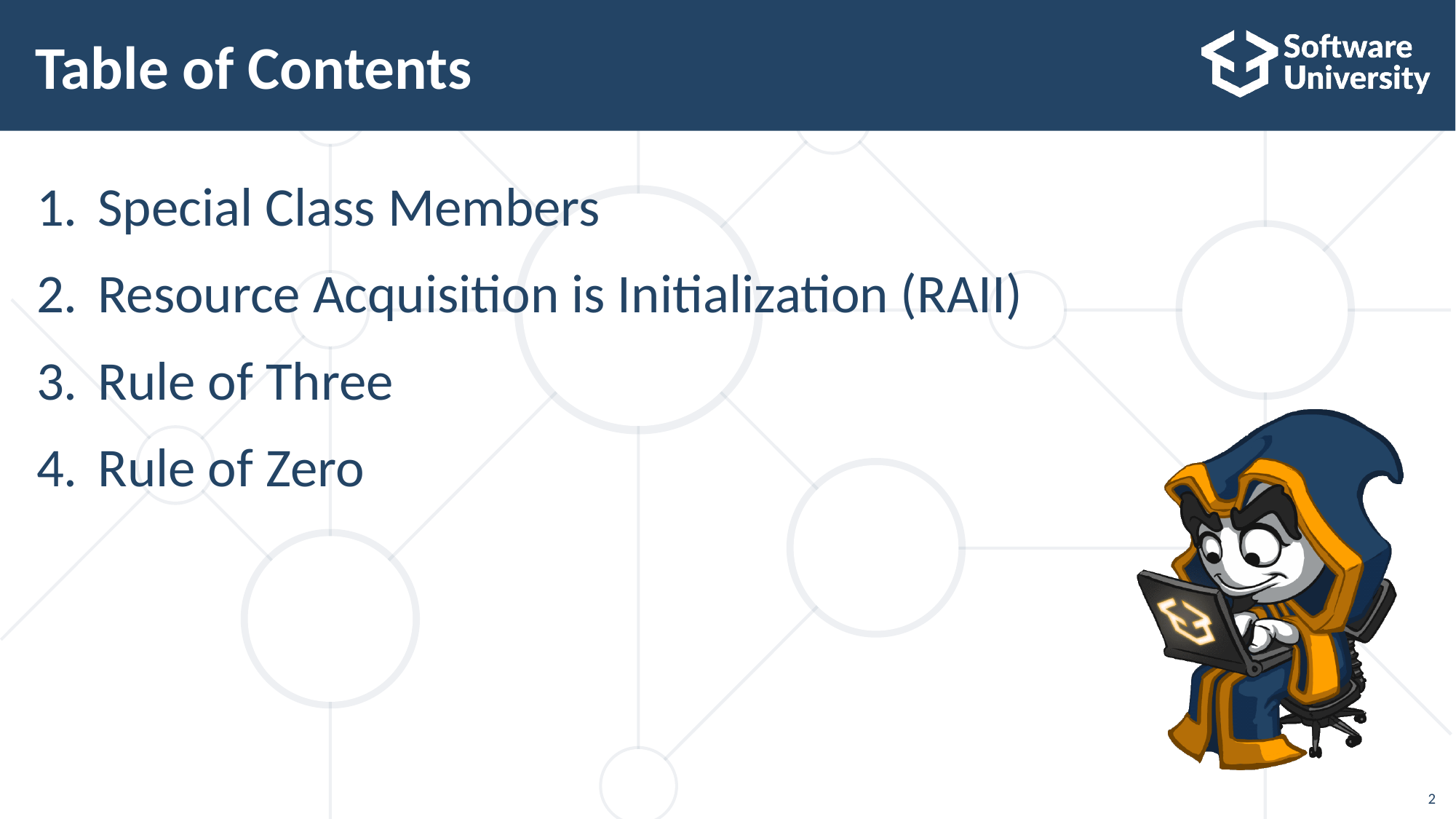

# Table of Contents
Special Class Members
Resource Acquisition is Initialization (RAII)
Rule of Three
Rule of Zero
2